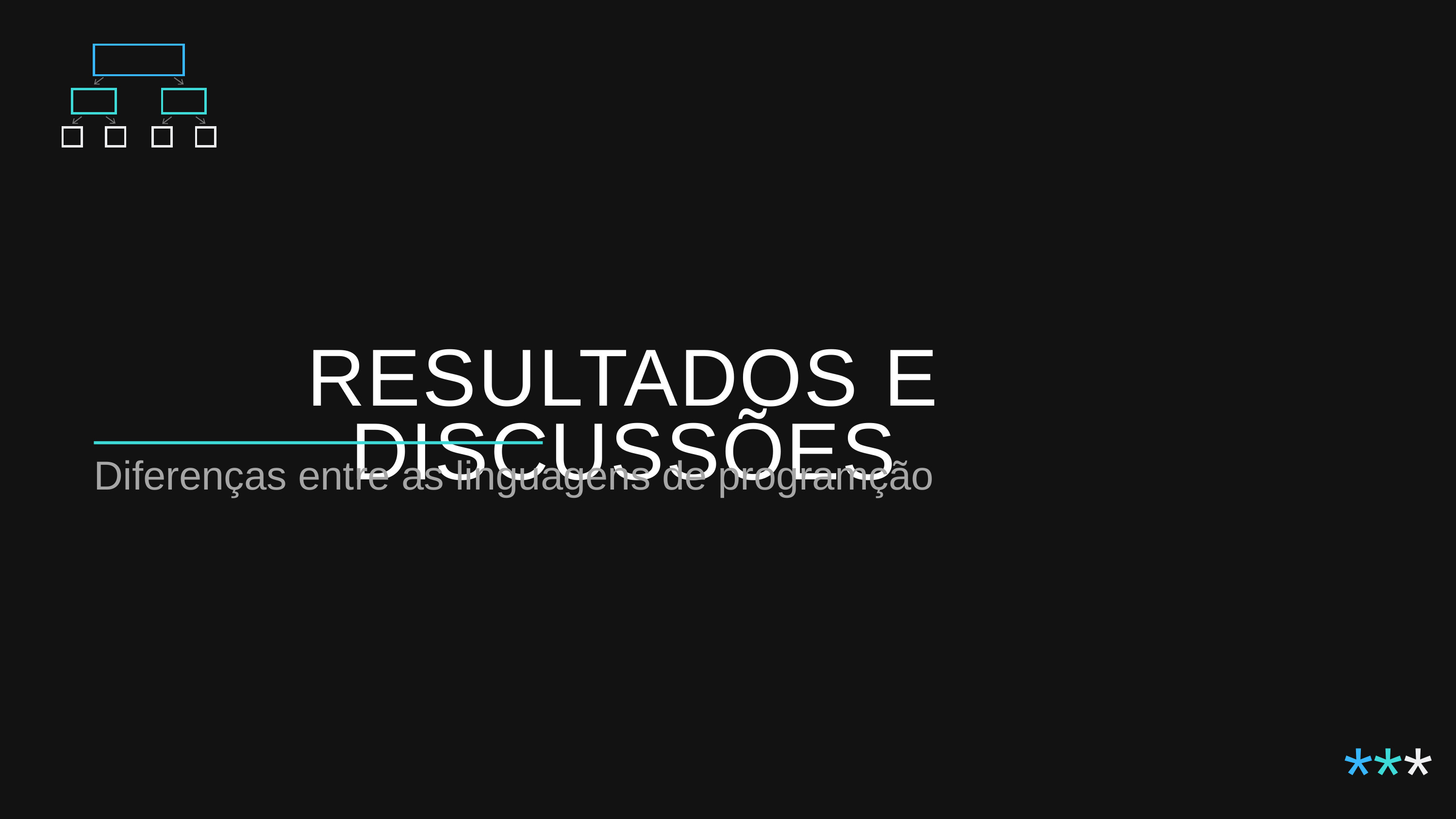

RESULTADOS E DISCUSSÕES

Diferenças entre as linguagens de programção
***